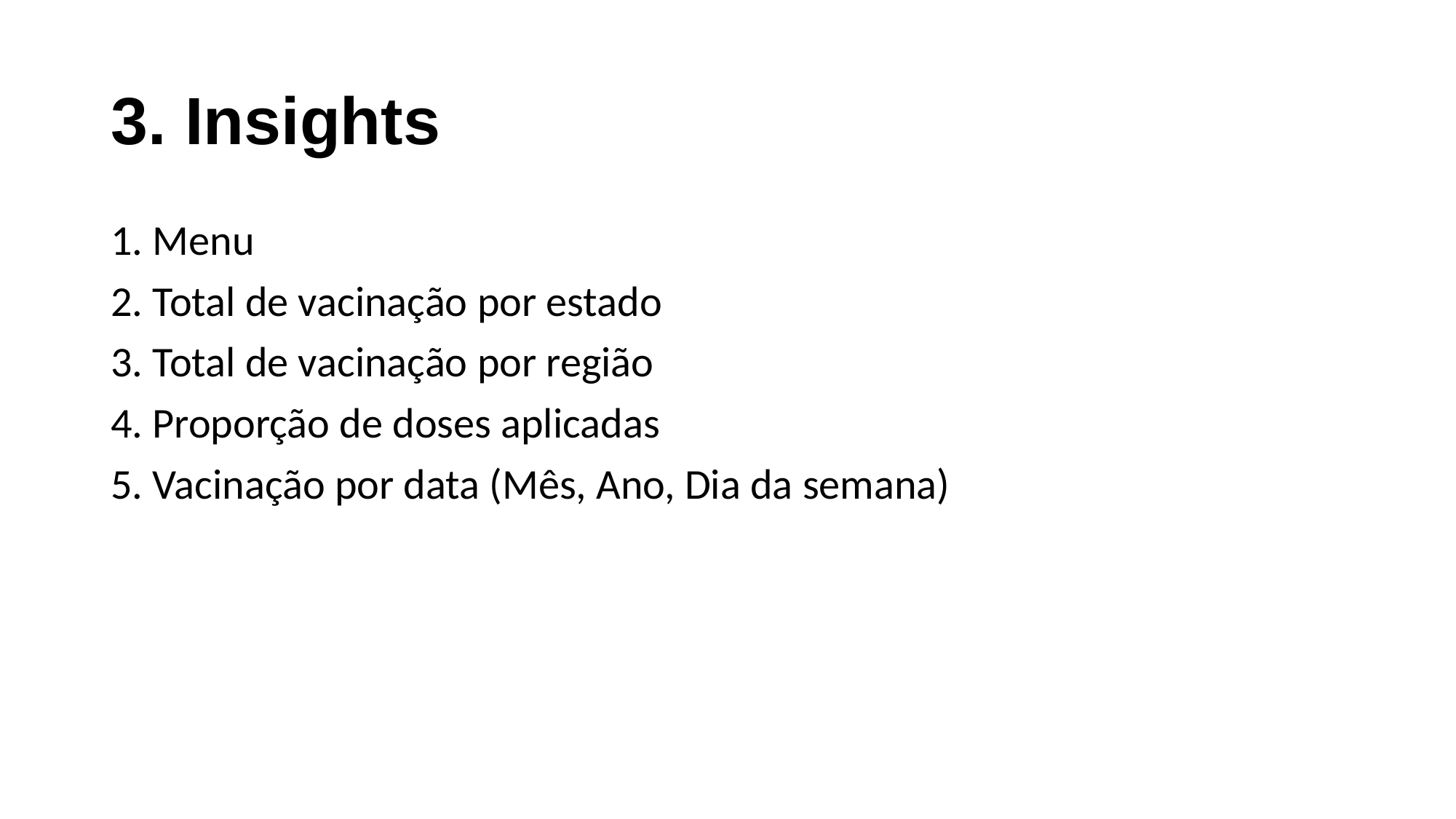

# 3. Insights
1. Menu
2. Total de vacinação por estado
3. Total de vacinação por região
4. Proporção de doses aplicadas
5. Vacinação por data (Mês, Ano, Dia da semana)